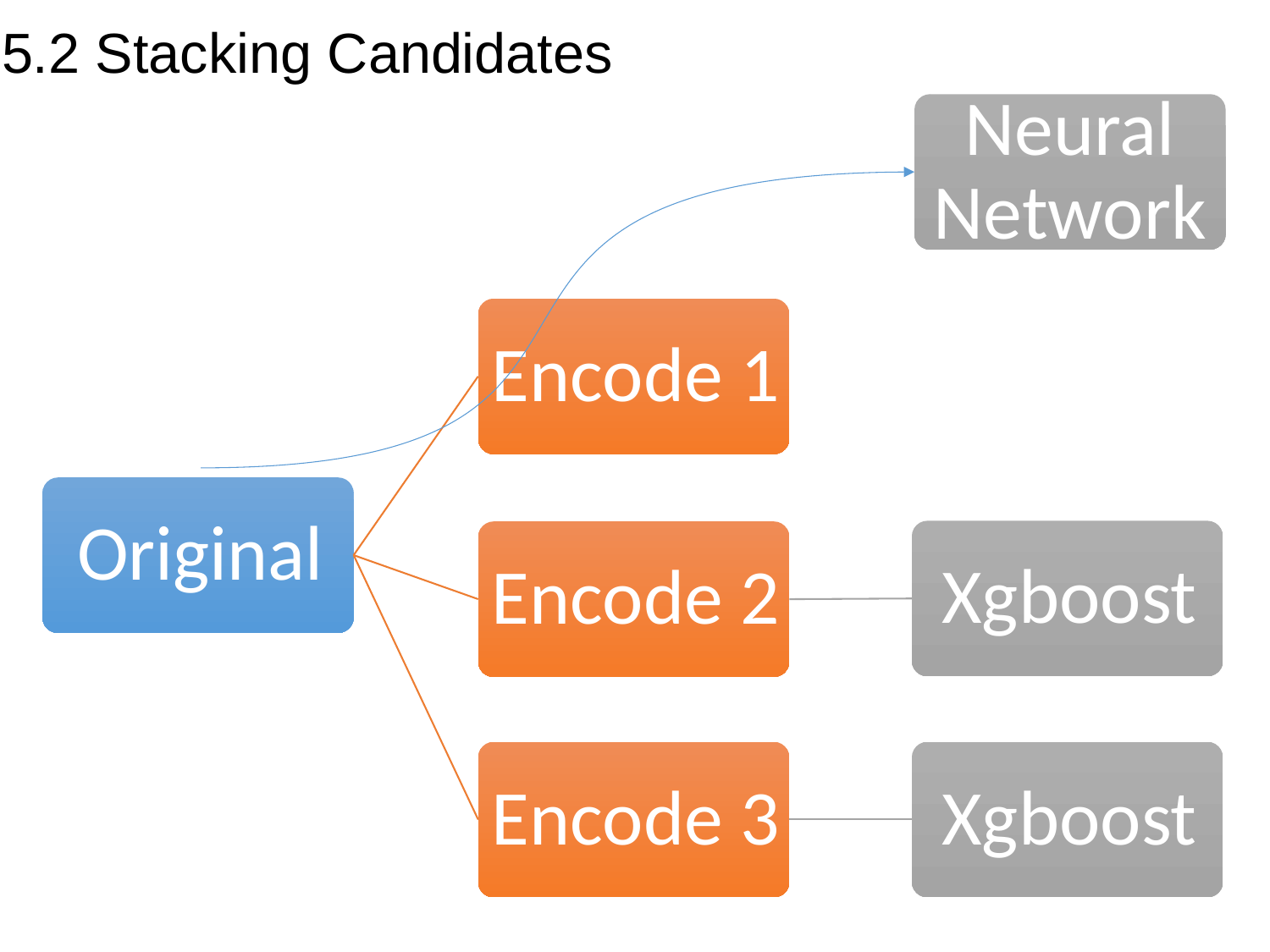

5.2 Stacking Candidates

Neural Network
Original

Encode 1

Encode 2

Xgboost

Encode 3

Xgboost